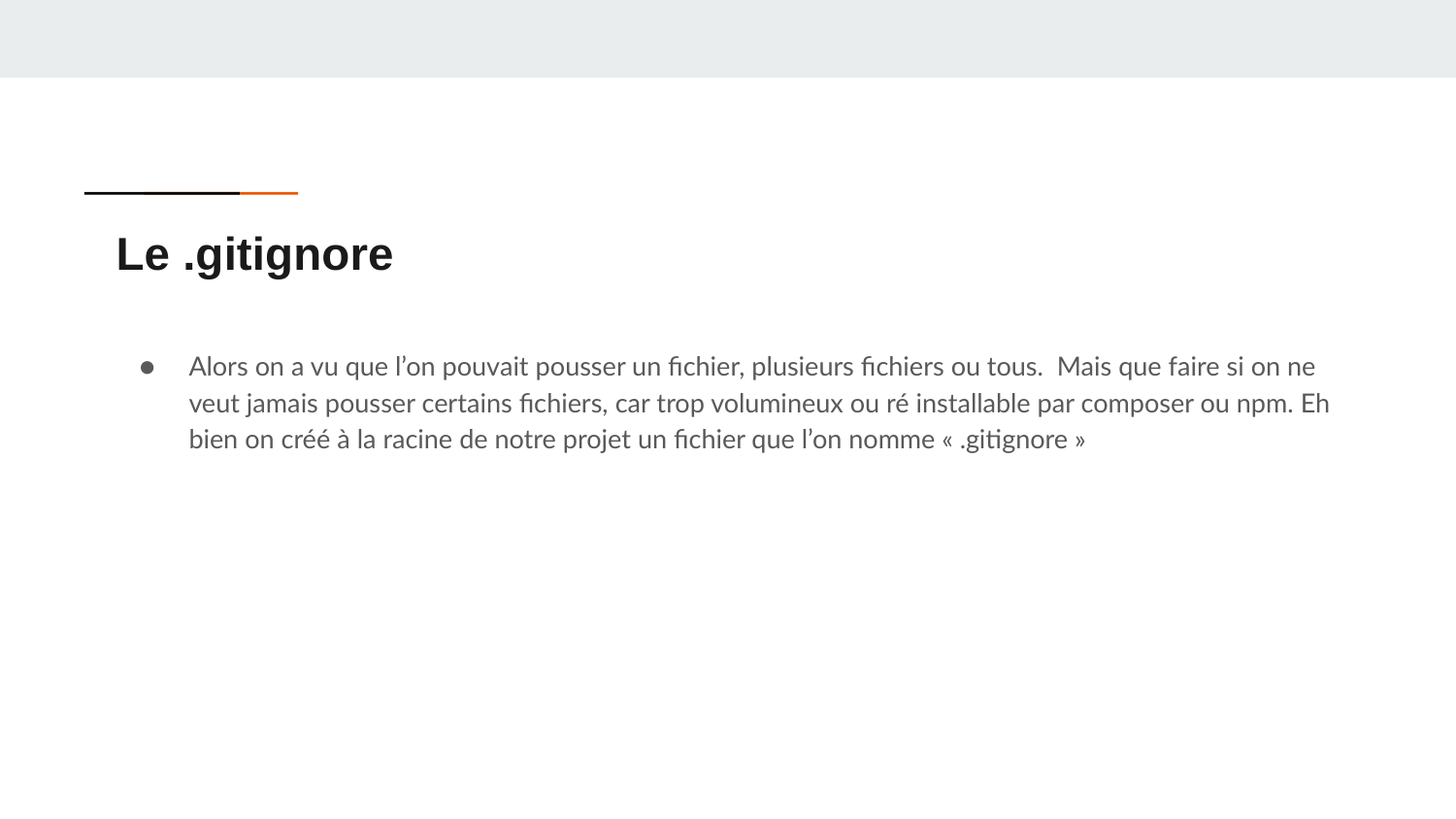

# Le .gitignore
Alors on a vu que l’on pouvait pousser un fichier, plusieurs fichiers ou tous.  Mais que faire si on ne veut jamais pousser certains fichiers, car trop volumineux ou ré installable par composer ou npm. Eh bien on créé à la racine de notre projet un fichier que l’on nomme « .gitignore »